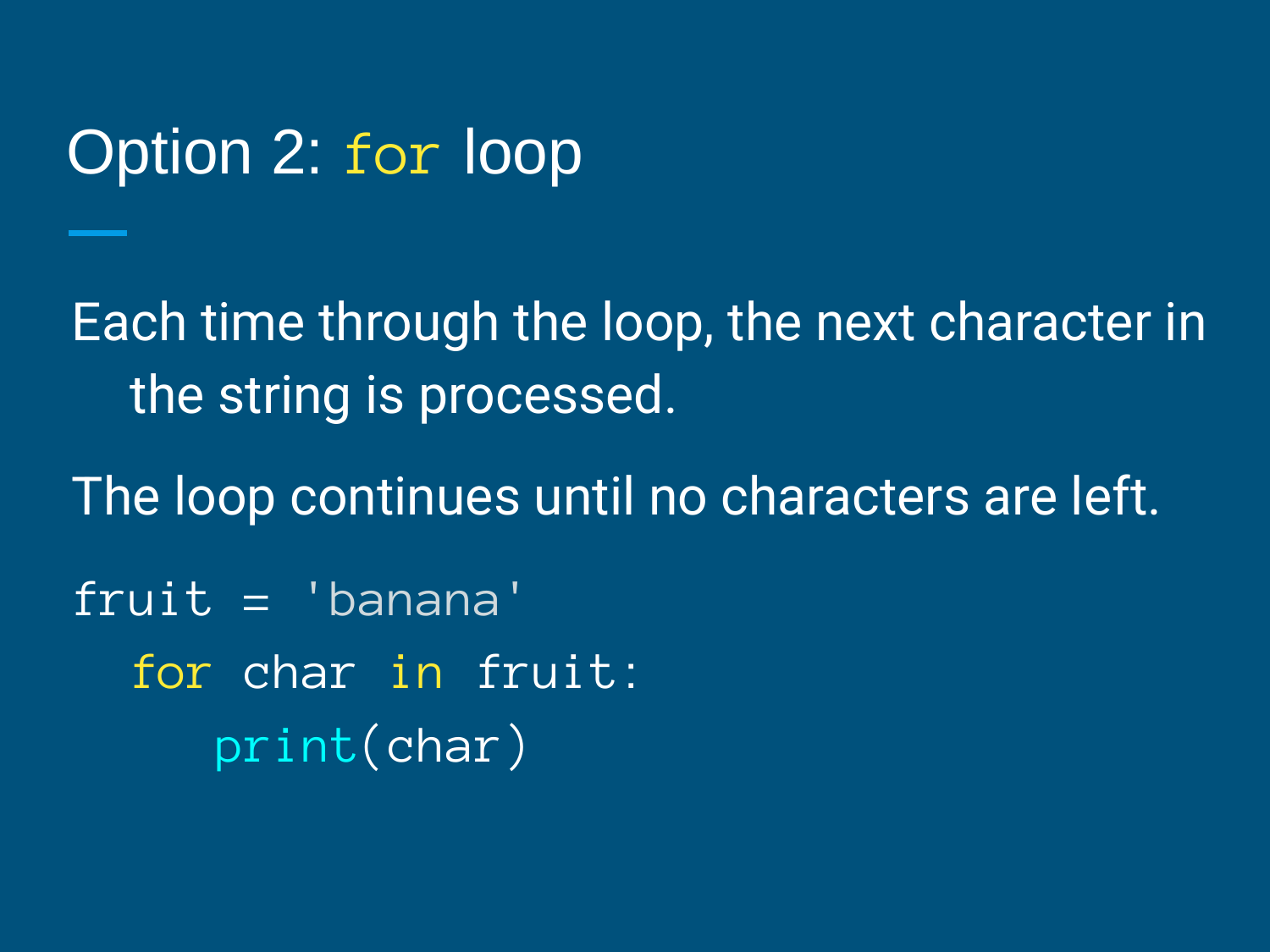

# Option 2: for loop
Each time through the loop, the next character in the string is processed.
The loop continues until no characters are left.
fruit = 'banana'
for char in fruit:
   print(char)